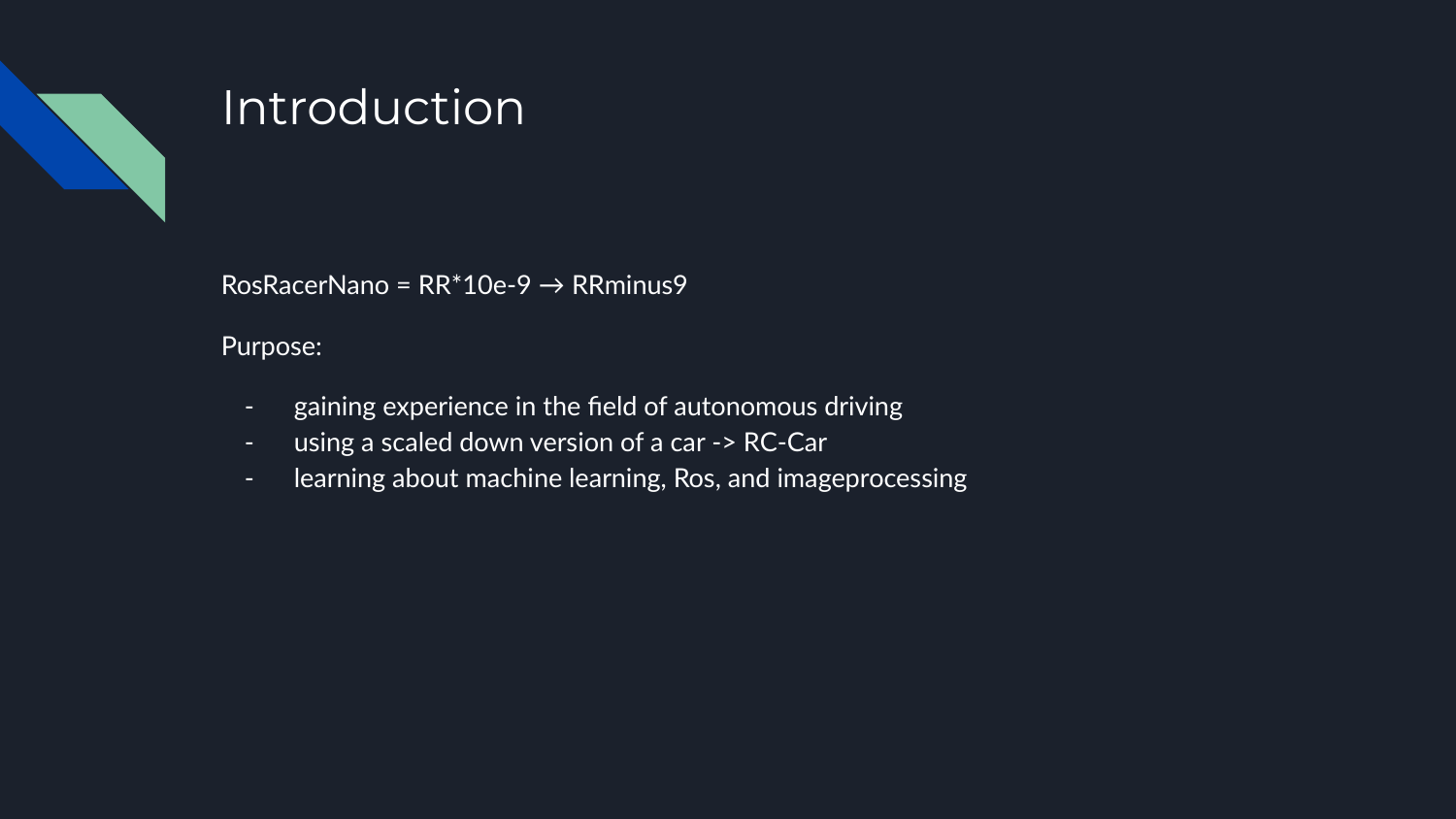

# Introduction
RosRacerNano = RR*10e-9 → RRminus9
Purpose:
gaining experience in the field of autonomous driving
using a scaled down version of a car -> RC-Car
learning about machine learning, Ros, and imageprocessing